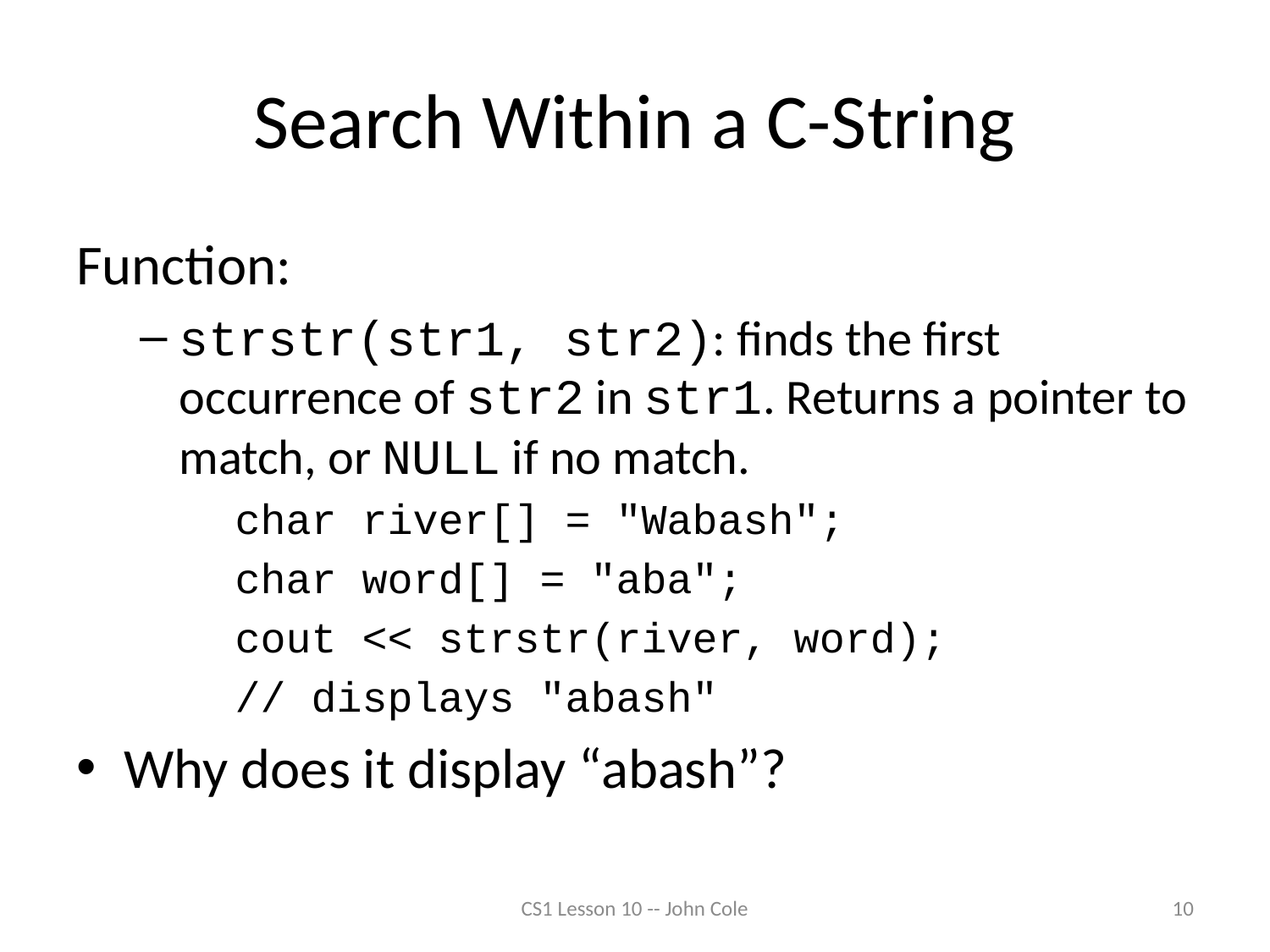

# Search Within a C-String
Function:
strstr(str1, str2): finds the first occurrence of str2 in str1. Returns a pointer to match, or NULL if no match.
	char river[] = "Wabash";
	char word[] = "aba";
	cout << strstr(river, word);
	// displays "abash"
Why does it display “abash”?
CS1 Lesson 10 -- John Cole
10